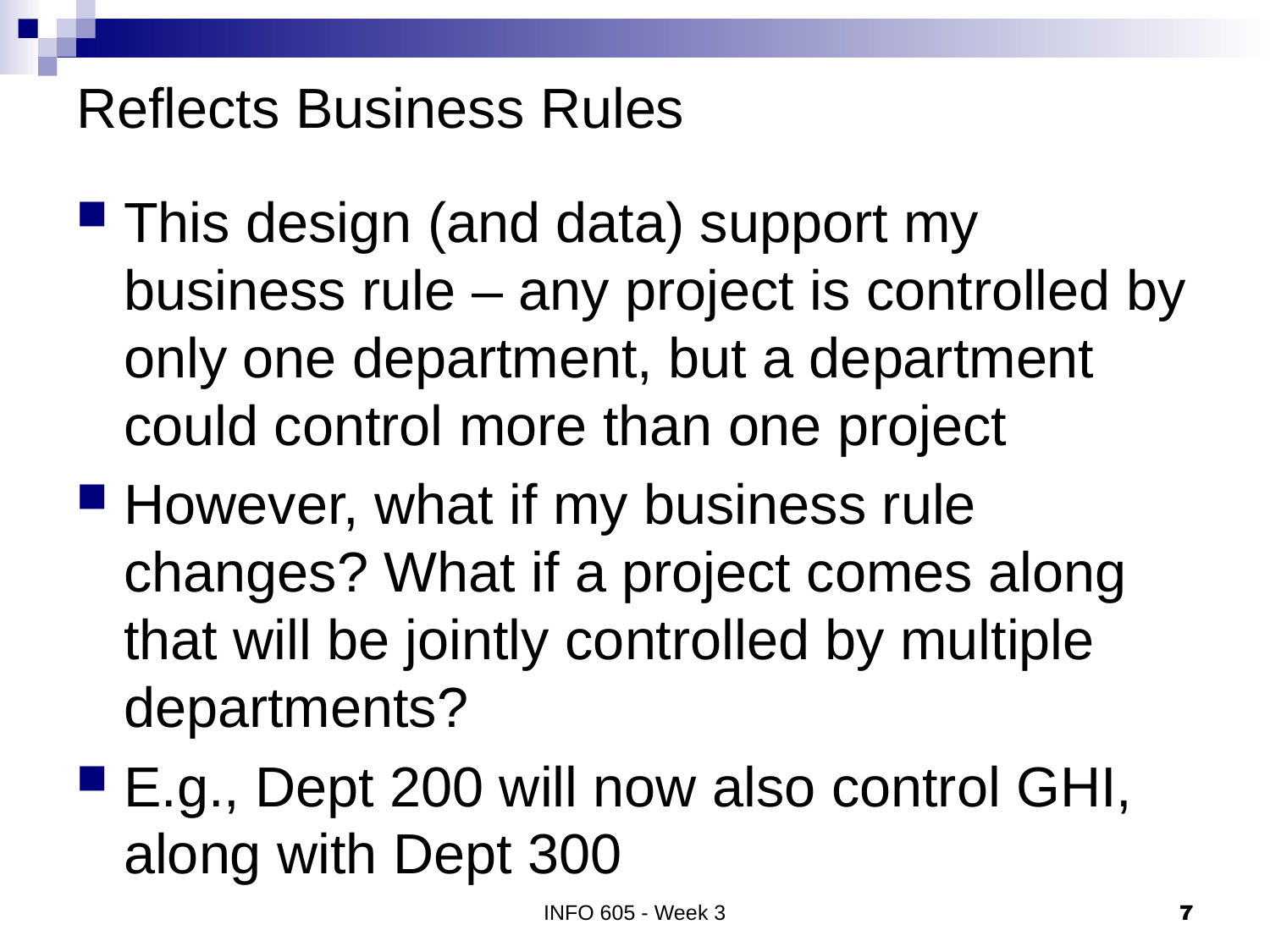

# Reflects Business Rules
This design (and data) support my business rule – any project is controlled by only one department, but a department could control more than one project
However, what if my business rule changes? What if a project comes along that will be jointly controlled by multiple departments?
E.g., Dept 200 will now also control GHI, along with Dept 300

INFO 605 - Week 3
7